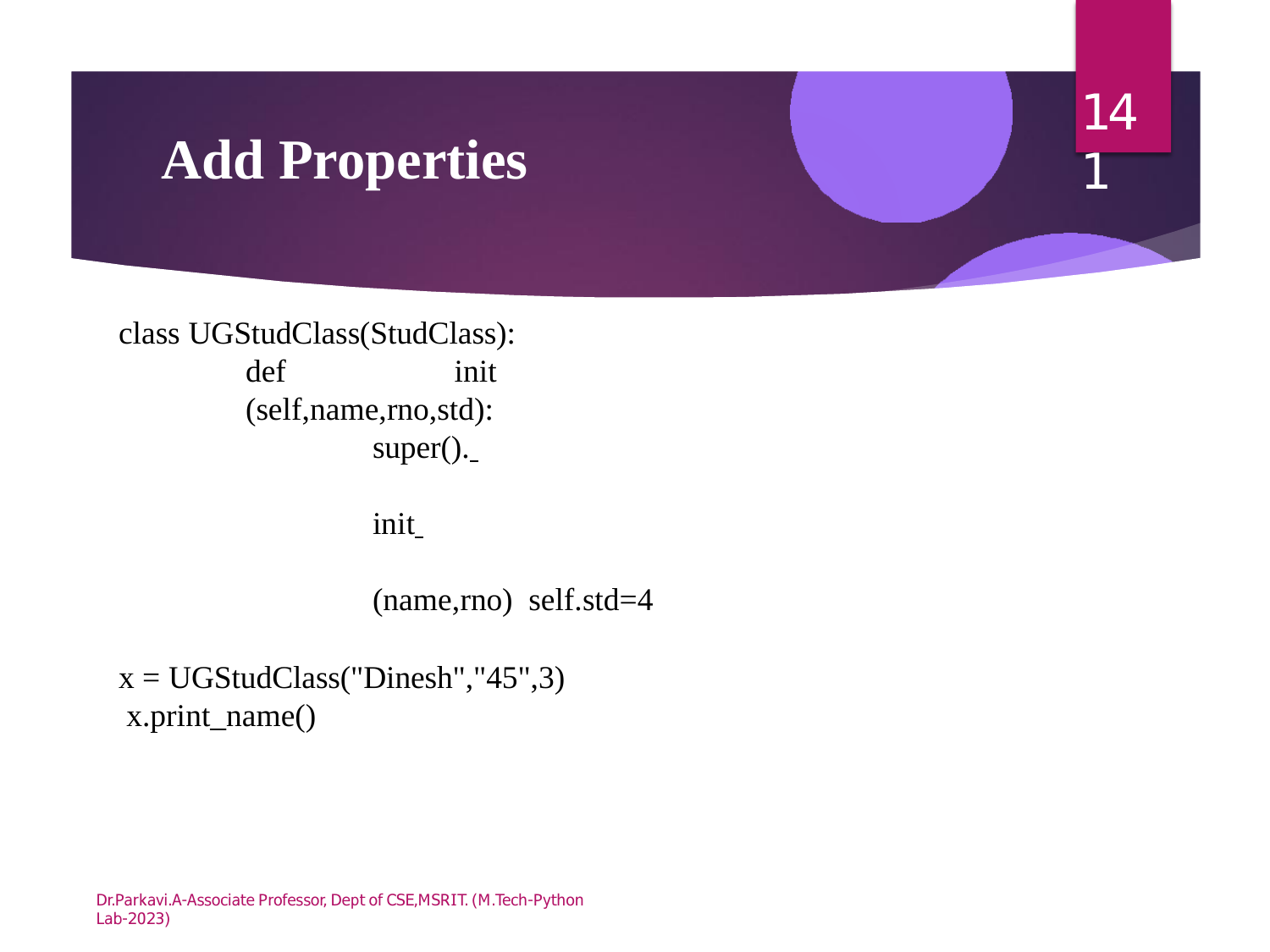

141
# Add Properties
class UGStudClass(StudClass):
def	init	(self,name,rno,std):
super(). 	init 	(name,rno)  self.std=4

x = UGStudClass("Dinesh","45",3)  x.print_name()
Dr.Parkavi.A-Associate Professor, Dept of CSE,MSRIT. (M.Tech-Python Lab-2023)